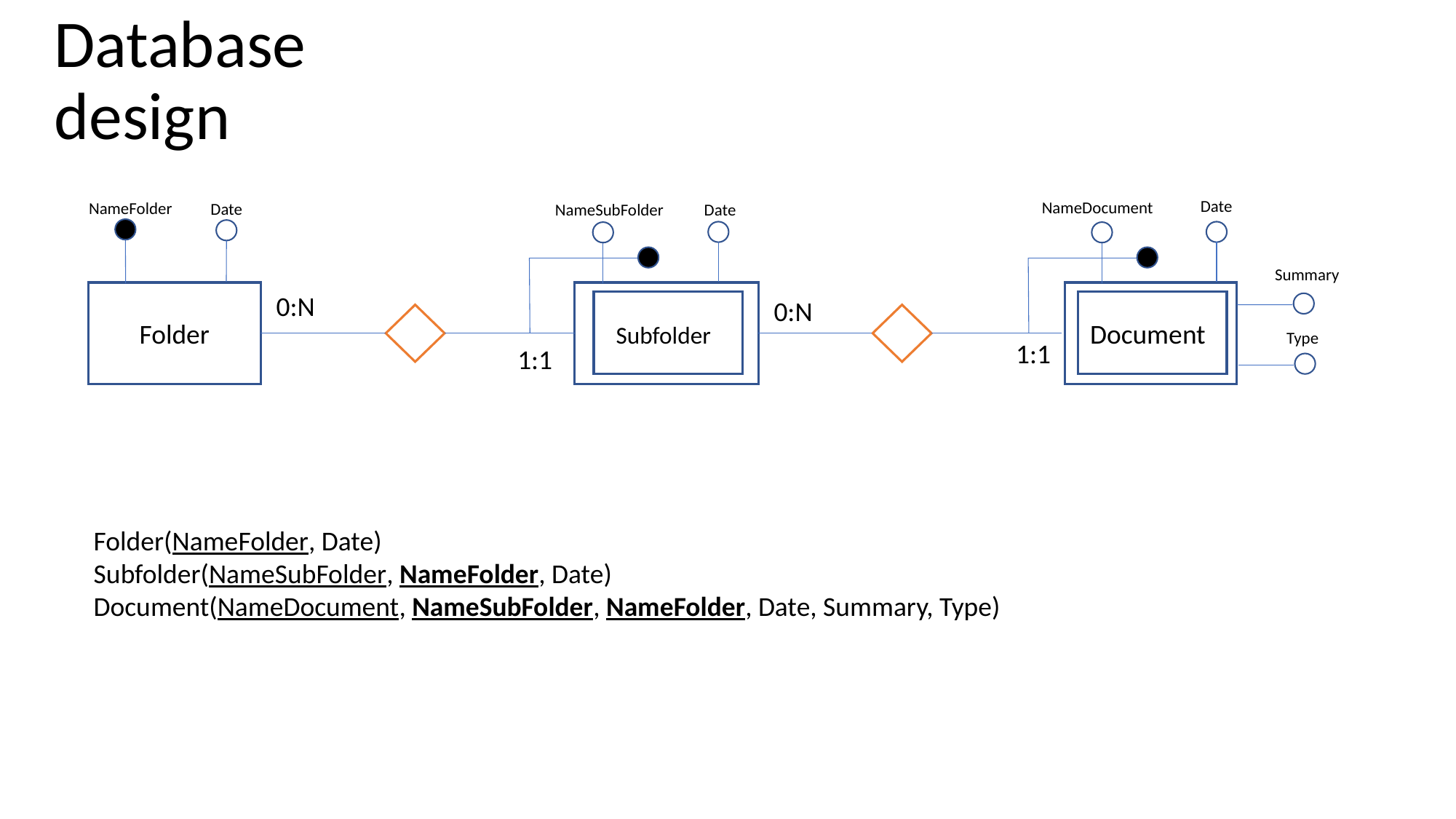

# Database design
Date
NameDocument
NameFolder
Date
NameSubFolder
Date

Summary
Folder
Subfolder
Document
0:N
0:N

Type
1:1
1:1

Folder(NameFolder, Date)
Subfolder(NameSubFolder, NameFolder, Date)
Document(NameDocument, NameSubFolder, NameFolder, Date, Summary, Type)